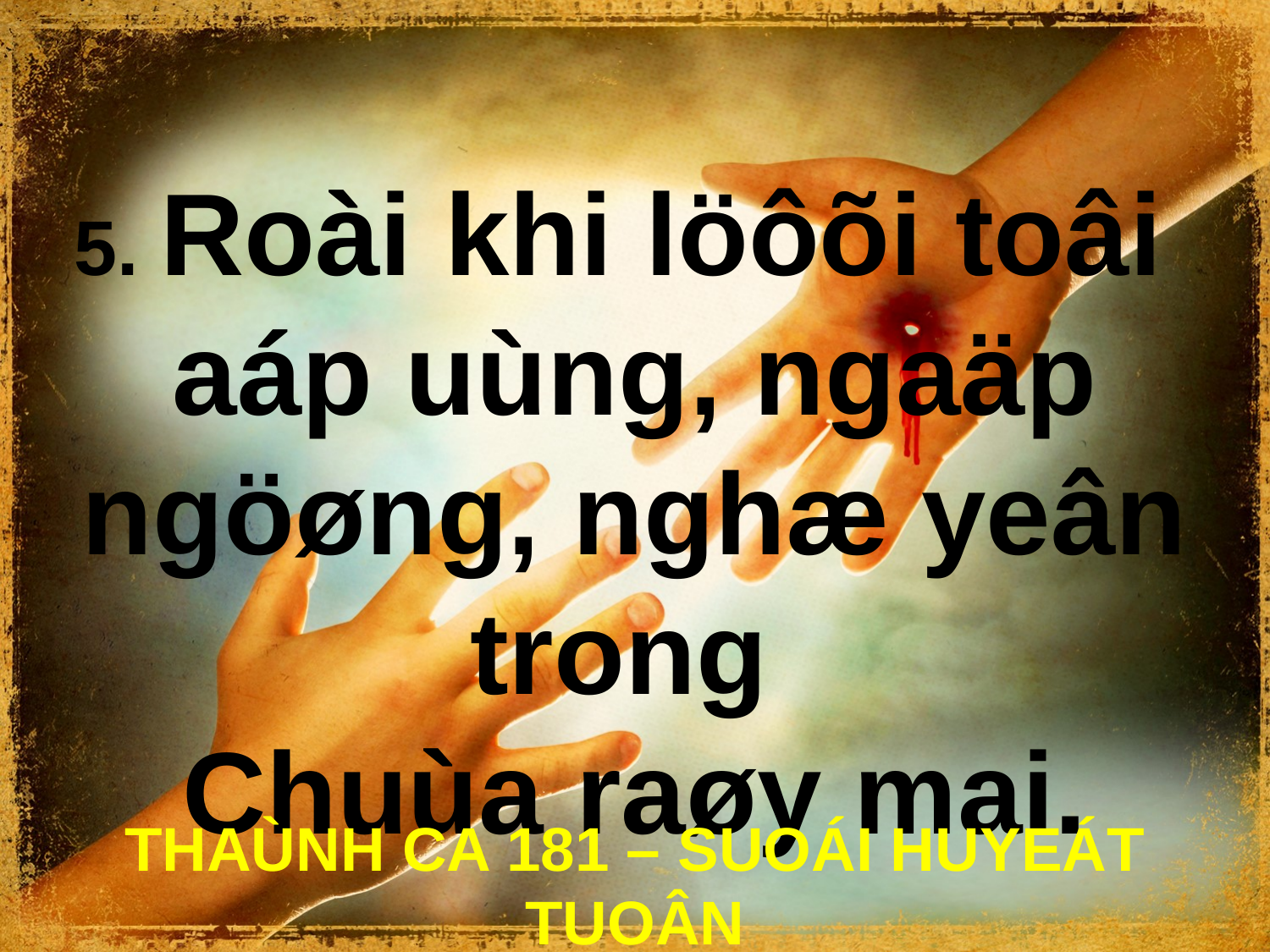

5. Roài khi löôõi toâi
aáp uùng, ngaäp ngöøng, nghæ yeân trong
Chuùa raøy mai.
THAÙNH CA 181 – SUOÁI HUYEÁT TUOÂN